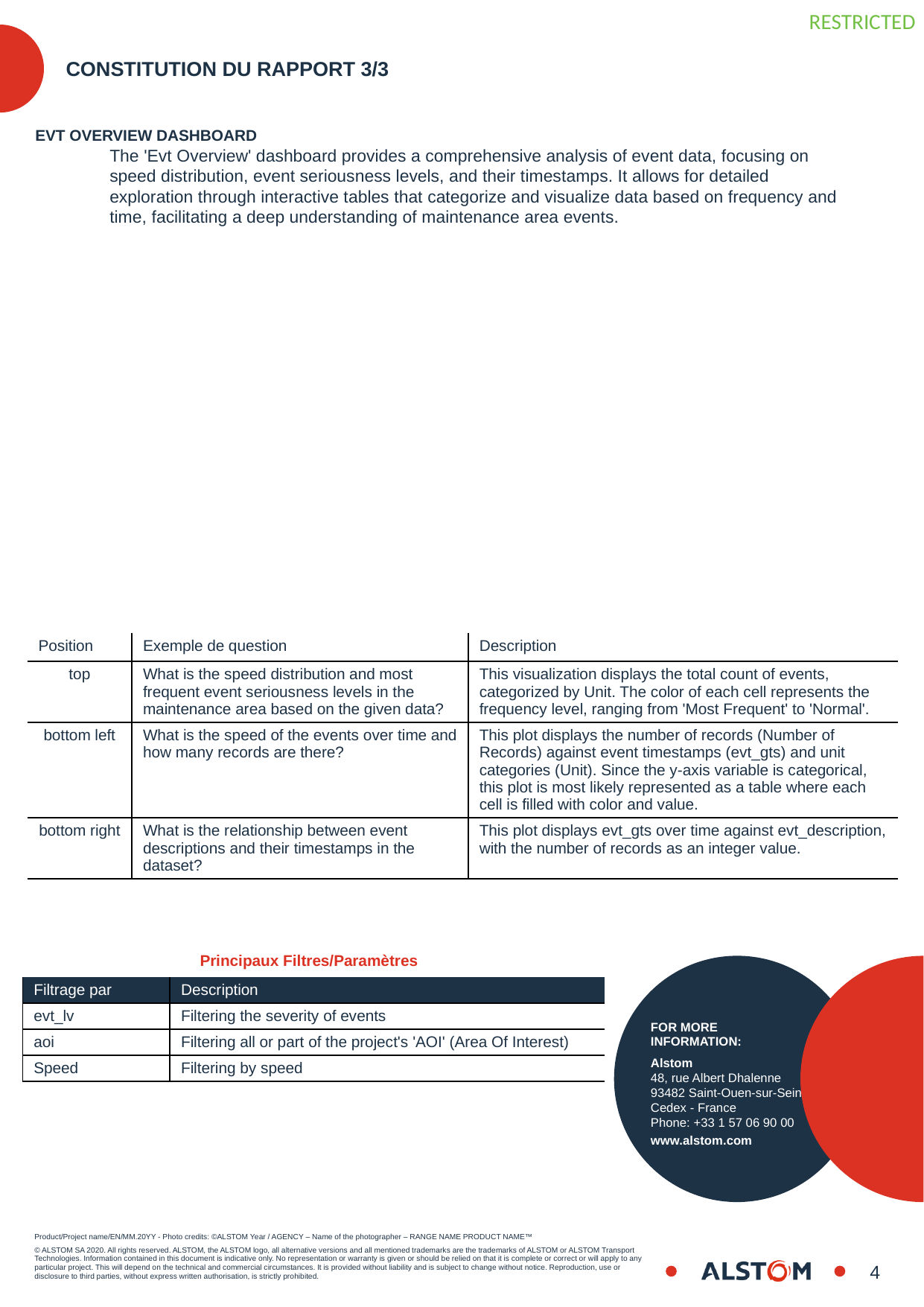

# Constitution du rapport 3/3
Evt Overview Dashboard
The 'Evt Overview' dashboard provides a comprehensive analysis of event data, focusing on speed distribution, event seriousness levels, and their timestamps. It allows for detailed exploration through interactive tables that categorize and visualize data based on frequency and time, facilitating a deep understanding of maintenance area events.

| Position | Exemple de question | Description |
| --- | --- | --- |
| top | What is the speed distribution and most frequent event seriousness levels in the maintenance area based on the given data? | This visualization displays the total count of events, categorized by Unit. The color of each cell represents the frequency level, ranging from 'Most Frequent' to 'Normal'. |
| bottom left | What is the speed of the events over time and how many records are there? | This plot displays the number of records (Number of Records) against event timestamps (evt\_gts) and unit categories (Unit). Since the y-axis variable is categorical, this plot is most likely represented as a table where each cell is filled with color and value. |
| bottom right | What is the relationship between event descriptions and their timestamps in the dataset? | This plot displays evt\_gts over time against evt\_description, with the number of records as an integer value. |

Principaux Filtres/Paramètres
| Filtrage par | Description |
| --- | --- |
| evt\_lv | Filtering the severity of events |
| aoi | Filtering all or part of the project's 'AOI' (Area Of Interest) |
| Speed | Filtering by speed |
4
8/30/2024